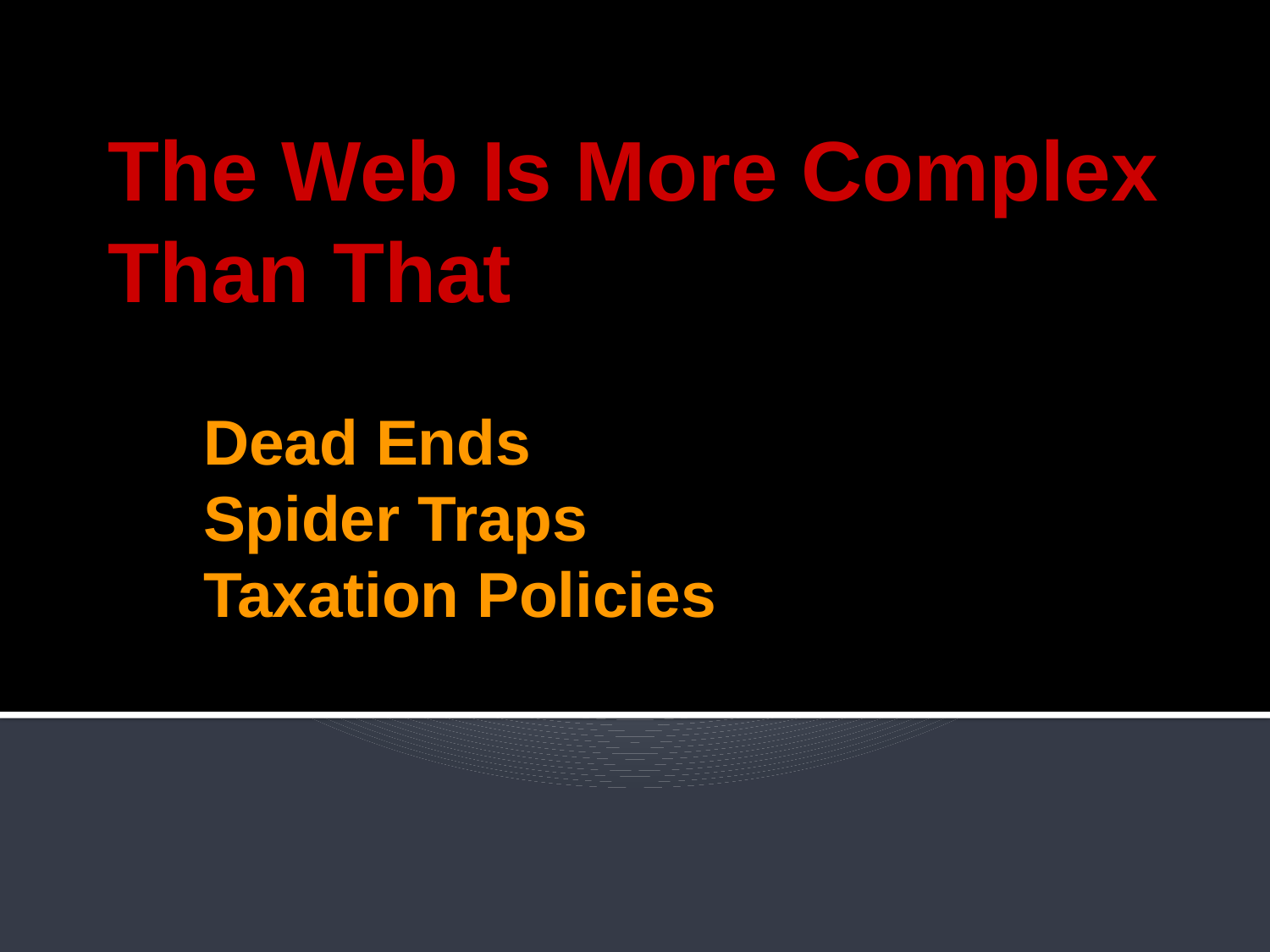

The Web Is More Complex
Than That
# Dead Ends Spider Traps Taxation Policies